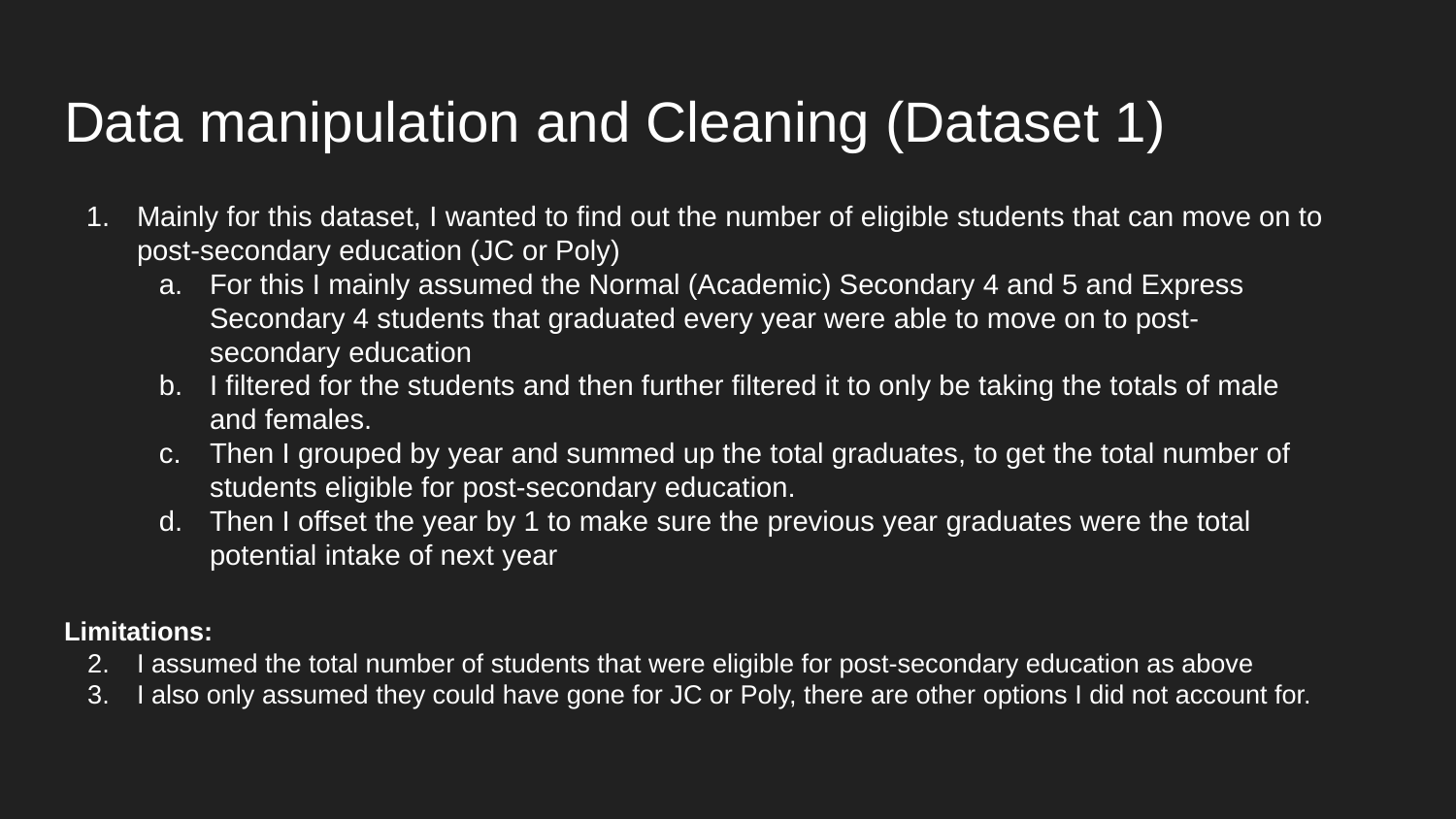

# Data manipulation and Cleaning (Dataset 1)
Mainly for this dataset, I wanted to find out the number of eligible students that can move on to post-secondary education (JC or Poly)
For this I mainly assumed the Normal (Academic) Secondary 4 and 5 and Express Secondary 4 students that graduated every year were able to move on to post-secondary education
I filtered for the students and then further filtered it to only be taking the totals of male and females.
Then I grouped by year and summed up the total graduates, to get the total number of students eligible for post-secondary education.
Then I offset the year by 1 to make sure the previous year graduates were the total potential intake of next year

Limitations:
I assumed the total number of students that were eligible for post-secondary education as above
I also only assumed they could have gone for JC or Poly, there are other options I did not account for.